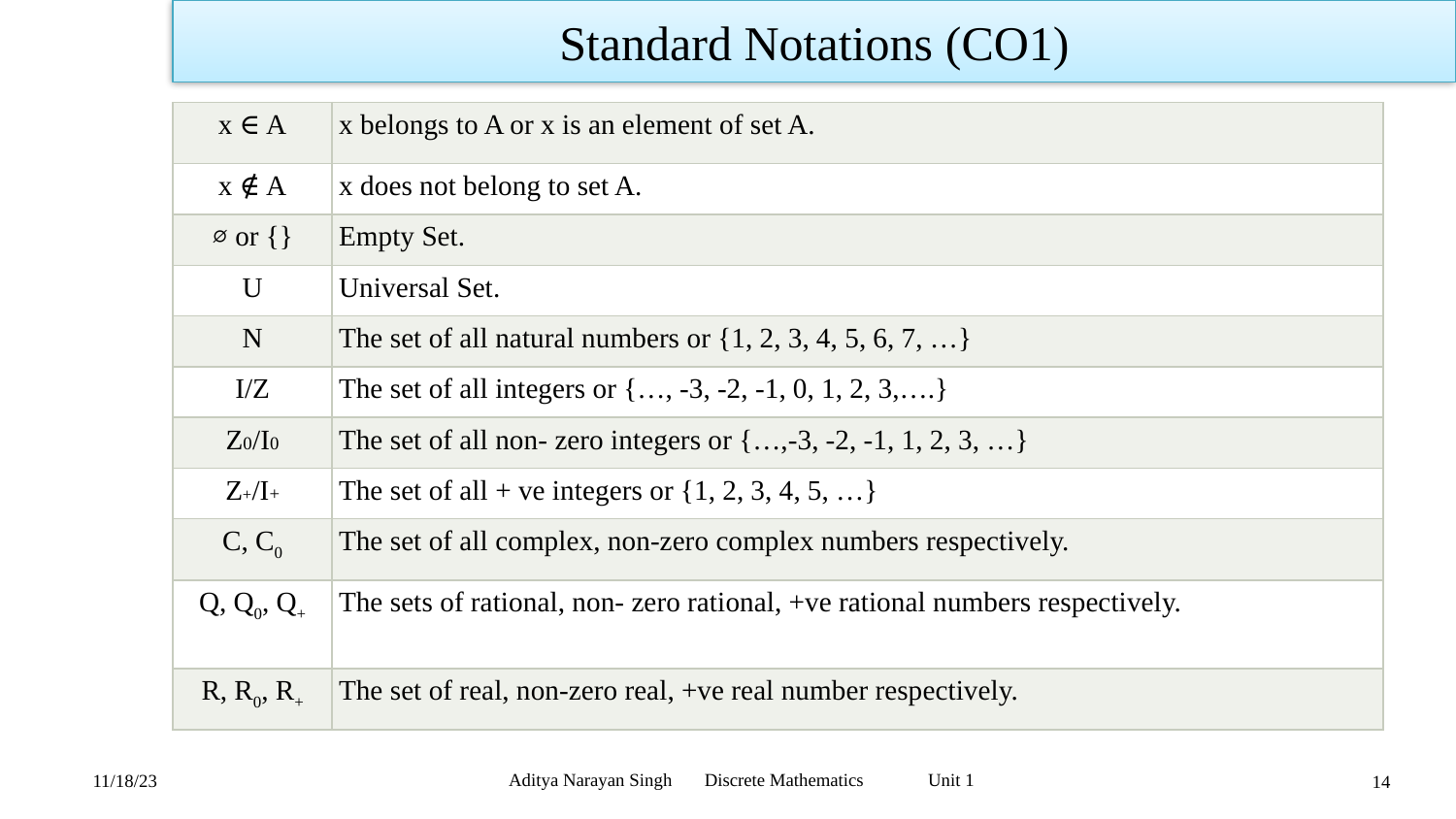

Standard Notations (CO1)
| x ∈ A | x belongs to A or x is an element of set A. |
| --- | --- |
| x ∉ A | x does not belong to set A. |
| ∅ or {} | Empty Set. |
| U | Universal Set. |
| N | The set of all natural numbers or {1, 2, 3, 4, 5, 6, 7, …} |
| I/Z | The set of all integers or {…, -3, -2, -1, 0, 1, 2, 3,….} |
| Z0/I0 | The set of all non- zero integers or {…,-3, -2, -1, 1, 2, 3, …} |
| Z+/I+ | The set of all + ve integers or {1, 2, 3, 4, 5, …} |
| C, C0 | The set of all complex, non-zero complex numbers respectively. |
| Q, Q0, Q+ | The sets of rational, non- zero rational, +ve rational numbers respectively. |
| R, R0, R+ | The set of real, non-zero real, +ve real number respectively. |
11/18/23
Aditya Narayan Singh       Discrete Mathematics              Unit 1
14